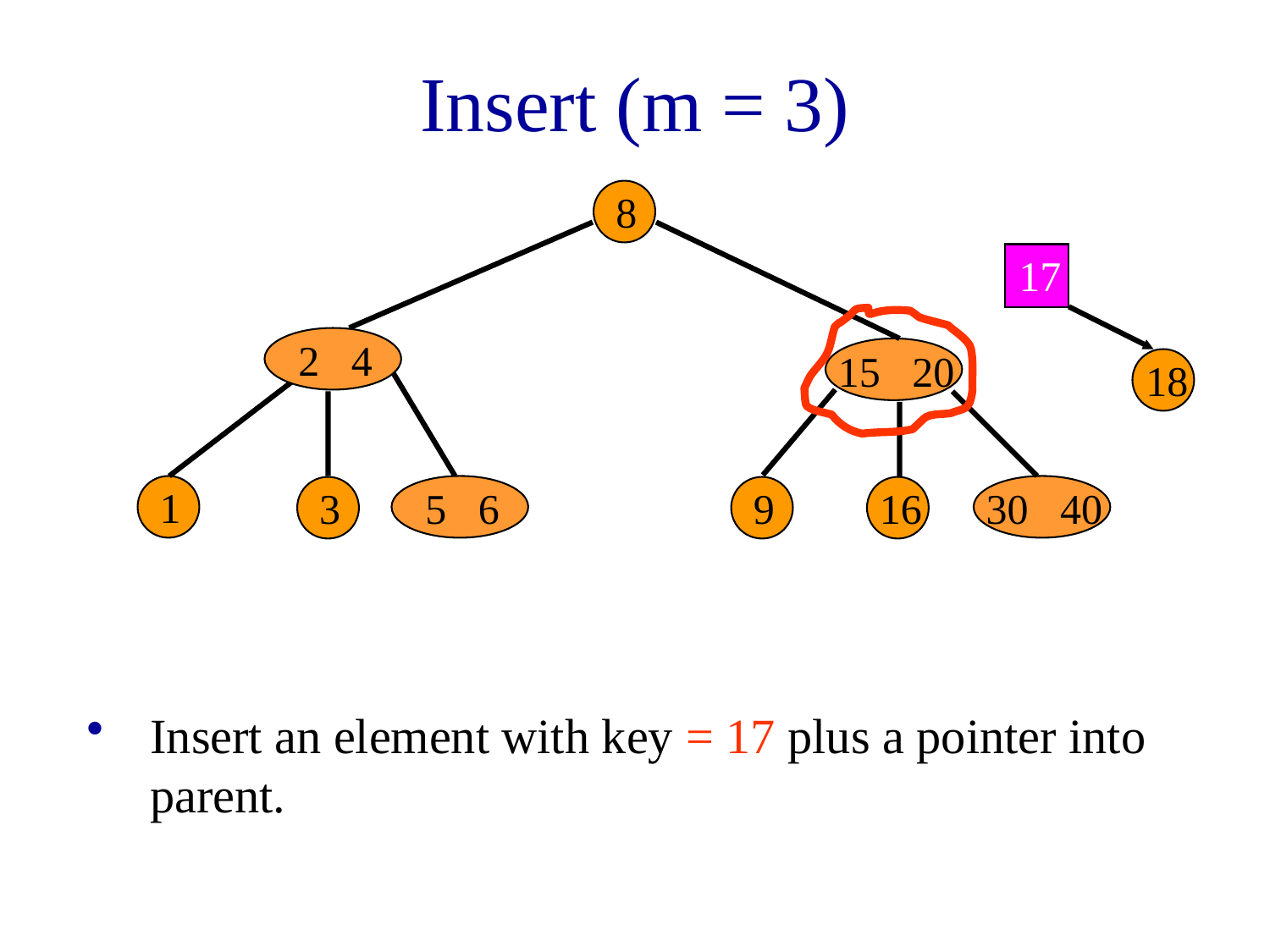

# Insert (m = 3)
8

17

2   4

15   20
18

1

3

5   6
9
16

30   40

Insert an element with key = 17 plus a pointer into parent.